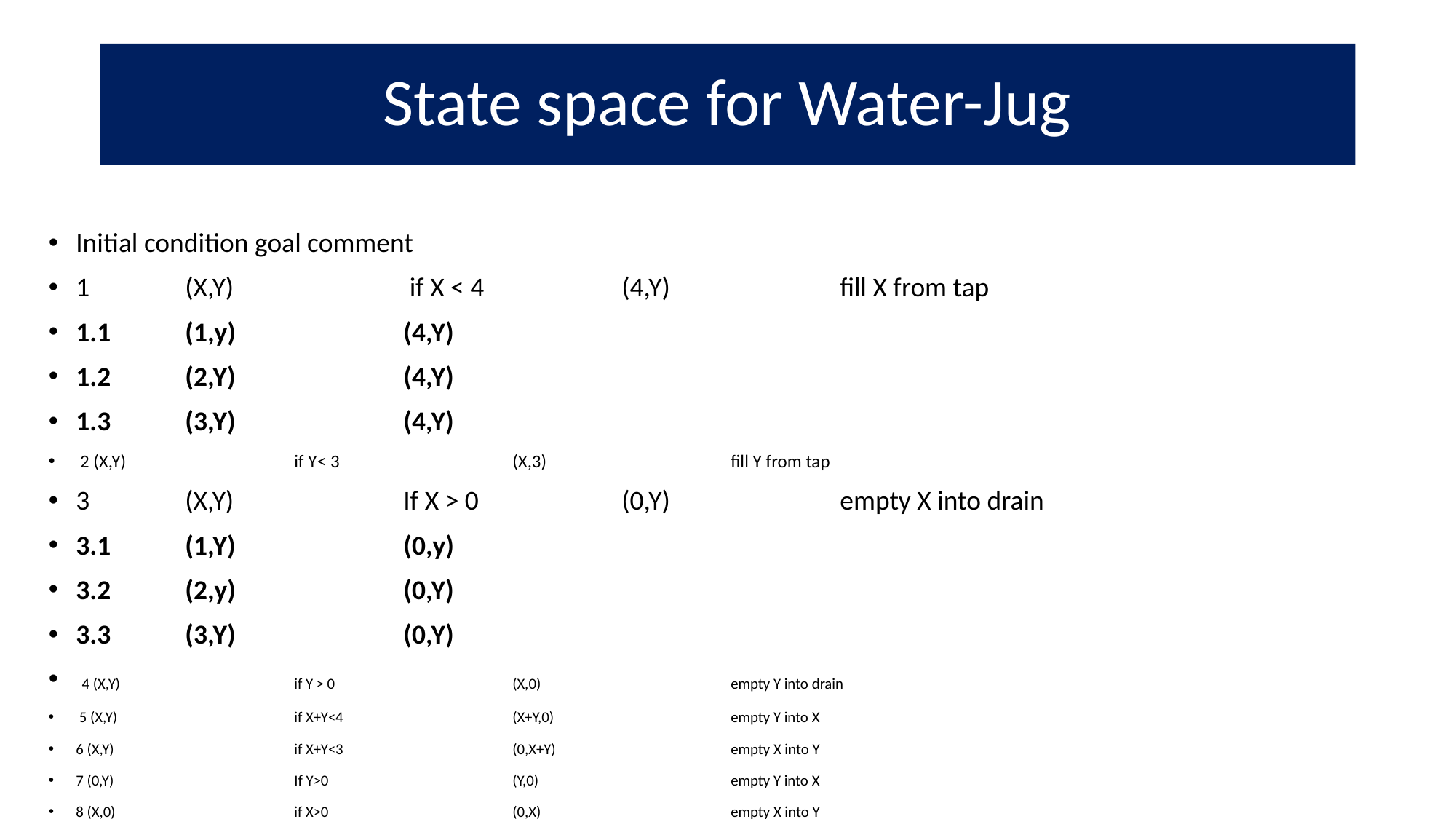

# State space for Water-Jug
Initial condition goal comment
1 	(X,Y)		 if X < 4 		(4,Y) 		fill X from tap
1.1 	(1,y)		(4,Y)
1.2 	(2,Y)		(4,Y)
1.3	(3,Y)		(4,Y)
 2 (X,Y) 		if Y< 3 		(X,3) 		fill Y from tap
3 	(X,Y) 		If X > 0 		(0,Y) 		empty X into drain
3.1 	(1,Y)		(0,y)
3.2	(2,y)		(0,Y)
3.3	(3,Y)		(0,Y)
 4 (X,Y) 		if Y > 0 		(X,0) 		empty Y into drain
 5 (X,Y) 		if X+Y<4 		(X+Y,0)		empty Y into X
6 (X,Y) 		if X+Y<3 		(0,X+Y) 		empty X into Y
7 (0,Y) 		If Y>0 		(Y,0)		empty Y into X
8 (X,0) 		if X>0 		(0,X) 		empty X into Y
9 (0,2) 		(2,0)				empty Y into X
10 (2,0) 	(0,2) 				empty X into Y
11 (X,Y) 	if X<4 		(4,Y-diff)         	pour diff, 4-X, into X from Y
  12 (Y,X) 	if Y<3 		(X-diff,3) 		pour diff, 3-Y, into Y from X